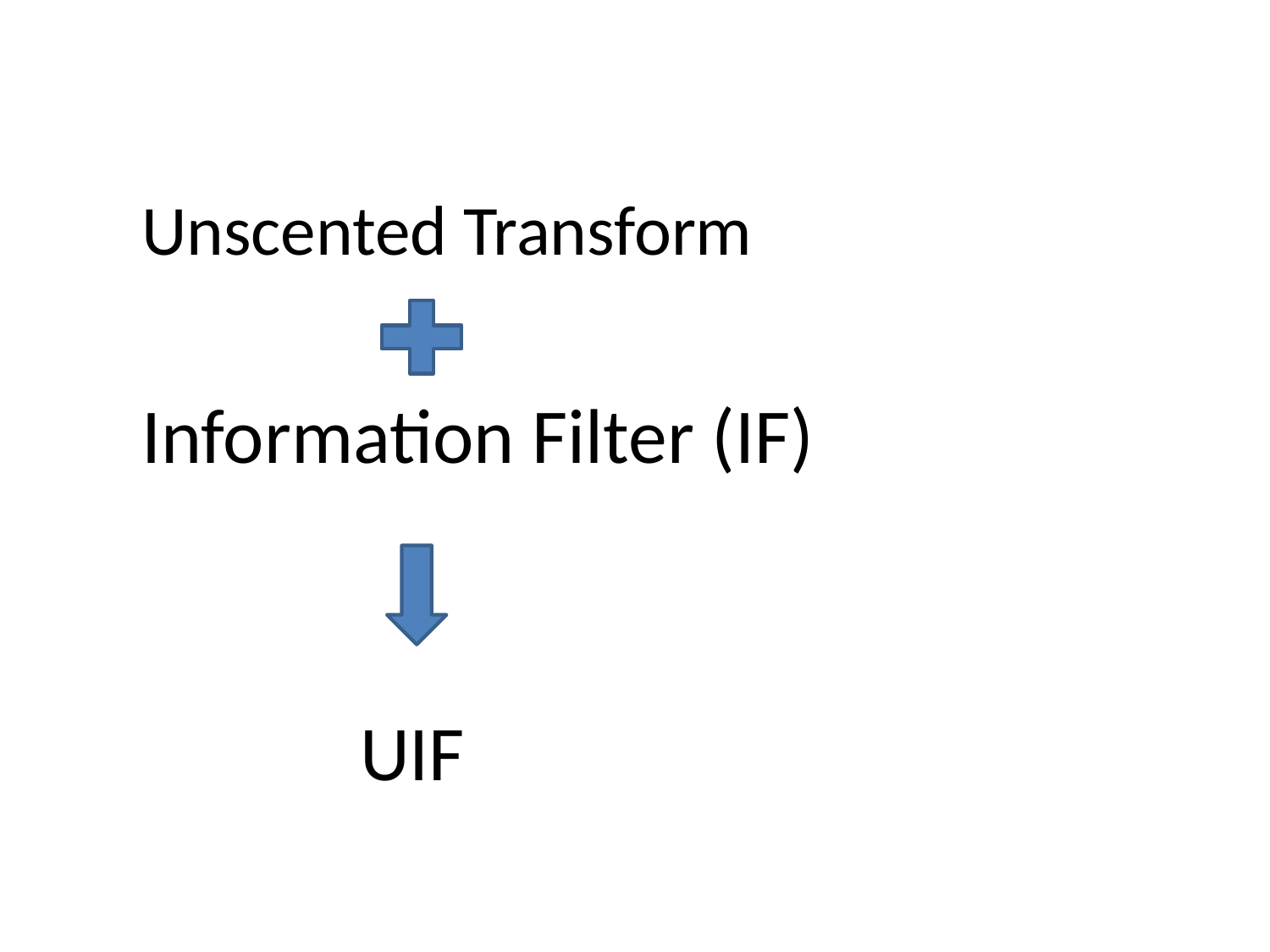

Unscented Transform

# Information Filter (IF)

UIF